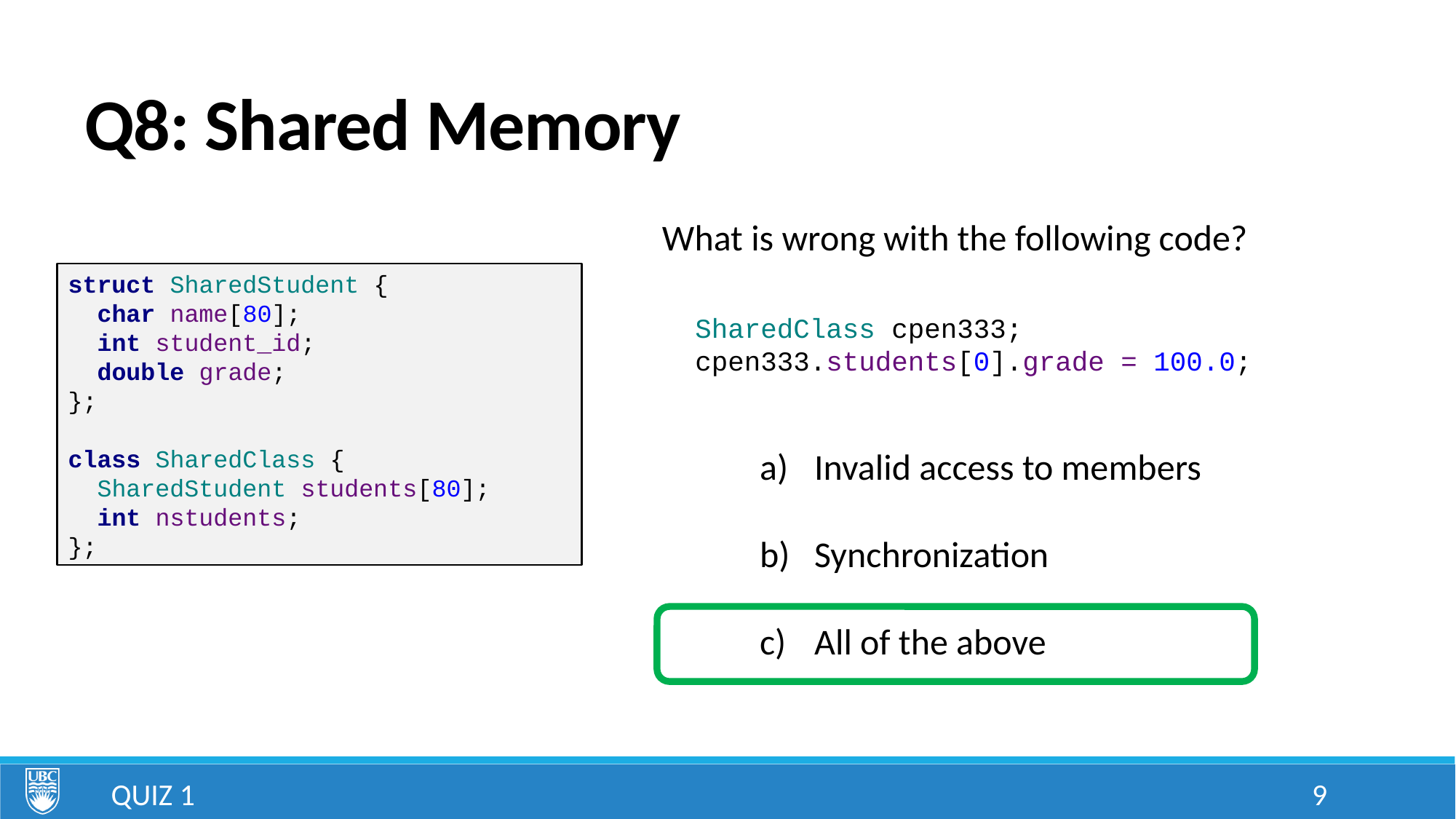

# Q8: Shared Memory
What is wrong with the following code?
struct SharedStudent {
  char name[80];
  int student_id;
  double grade;
};
class SharedClass {
  SharedStudent students[80];
  int nstudents;
};
SharedClass cpen333;
cpen333.students[0].grade = 100.0;
Invalid access to members

Synchronization

All of the above

Quiz 1
9